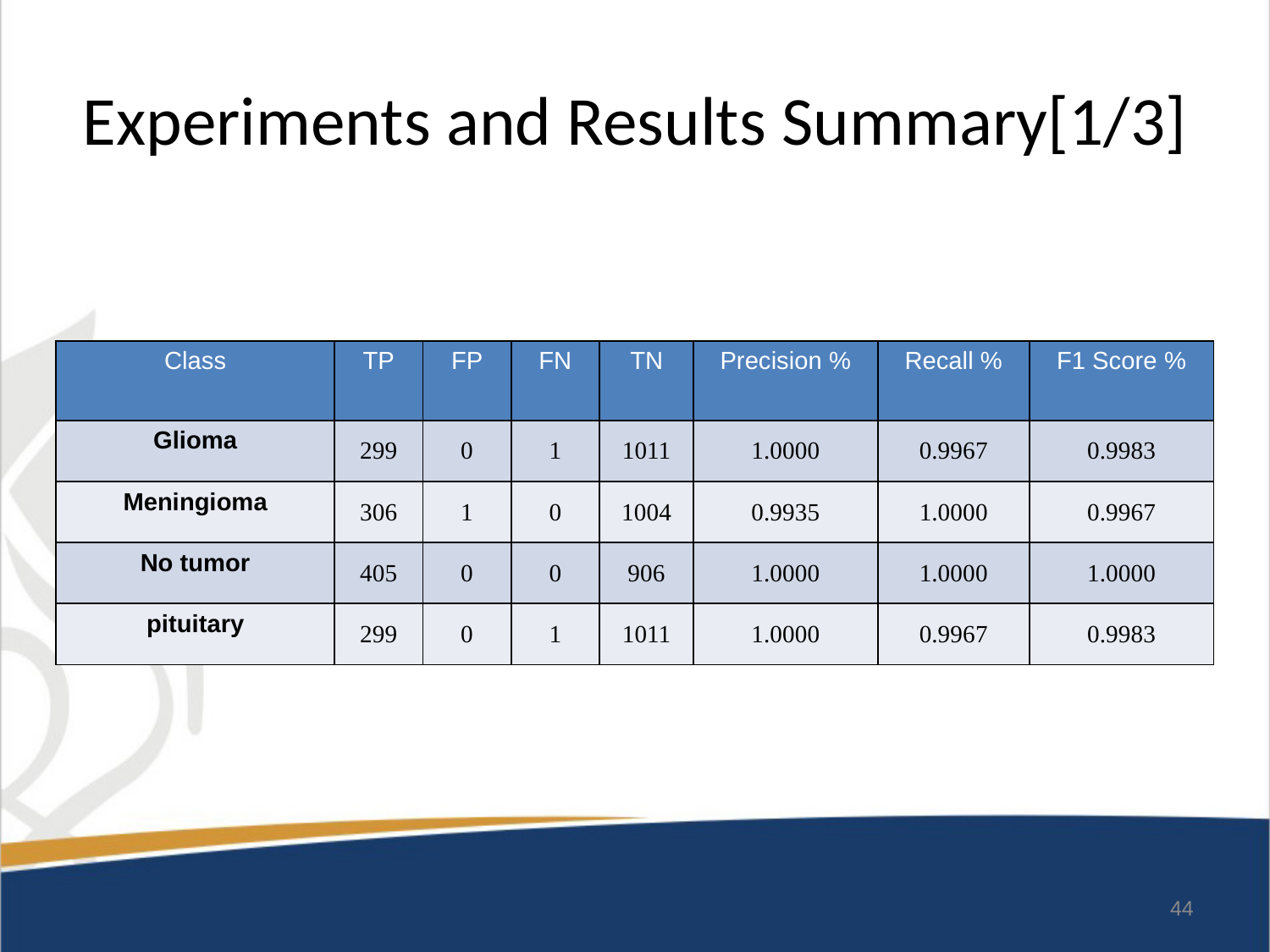

# Experiments and Results Summary[1/3]
| Class | TP | FP | FN | TN | Precision % | Recall % | F1 Score % |
| --- | --- | --- | --- | --- | --- | --- | --- |
| Glioma | 299 | 0 | 1 | 1011 | 1.0000 | 0.9967 | 0.9983 |
| Meningioma | 306 | 1 | 0 | 1004 | 0.9935 | 1.0000 | 0.9967 |
| No tumor | 405 | 0 | 0 | 906 | 1.0000 | 1.0000 | 1.0000 |
| pituitary | 299 | 0 | 1 | 1011 | 1.0000 | 0.9967 | 0.9983 |
44